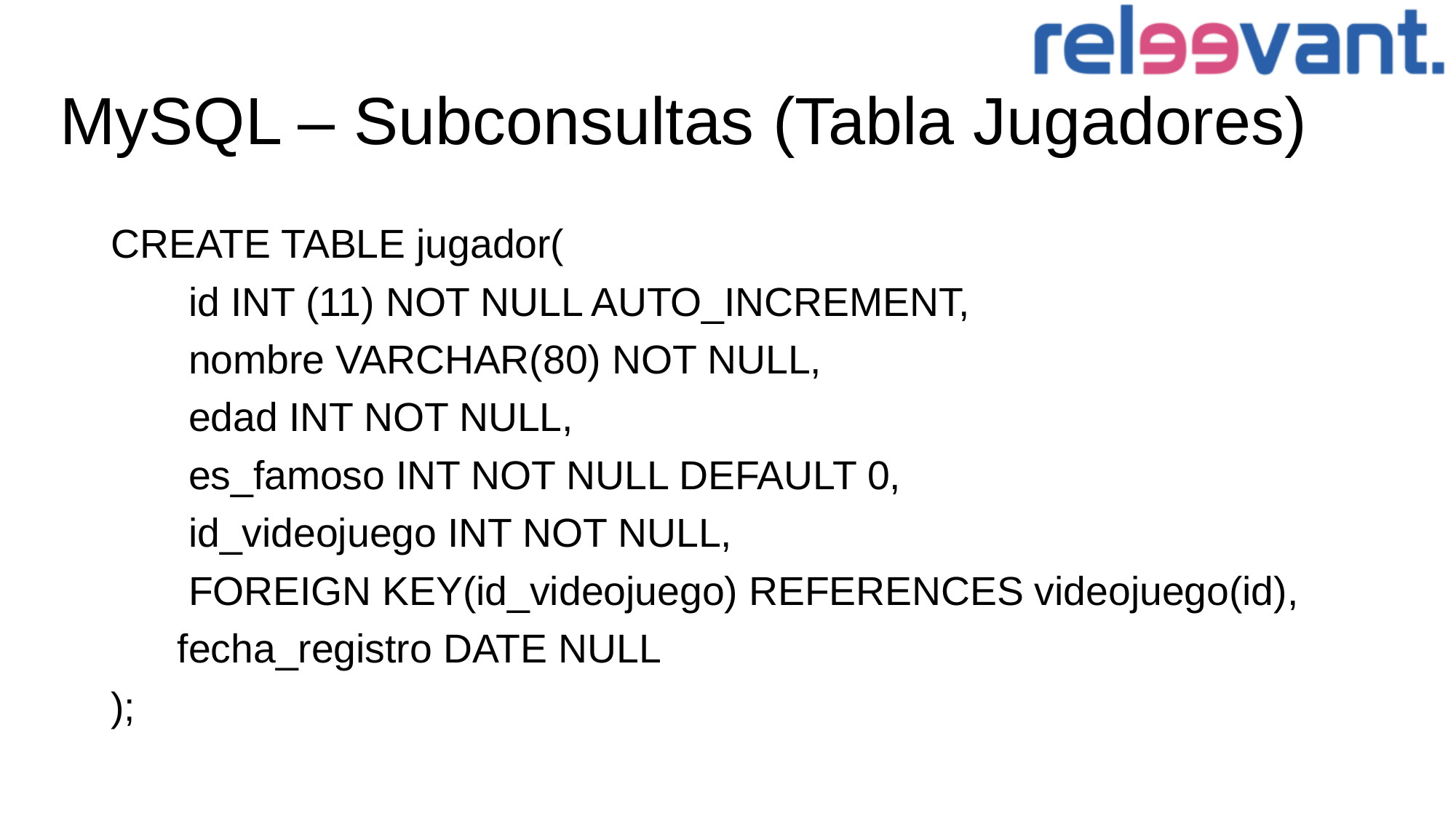

# MySQL – Subconsultas (Tabla Jugadores)
CREATE TABLE jugador(
       id INT (11) NOT NULL AUTO_INCREMENT,
       nombre VARCHAR(80) NOT NULL,
       edad INT NOT NULL,
       es_famoso INT NOT NULL DEFAULT 0,
       id_videojuego INT NOT NULL,
       FOREIGN KEY(id_videojuego) REFERENCES videojuego(id),
      fecha_registro DATE NULL
);